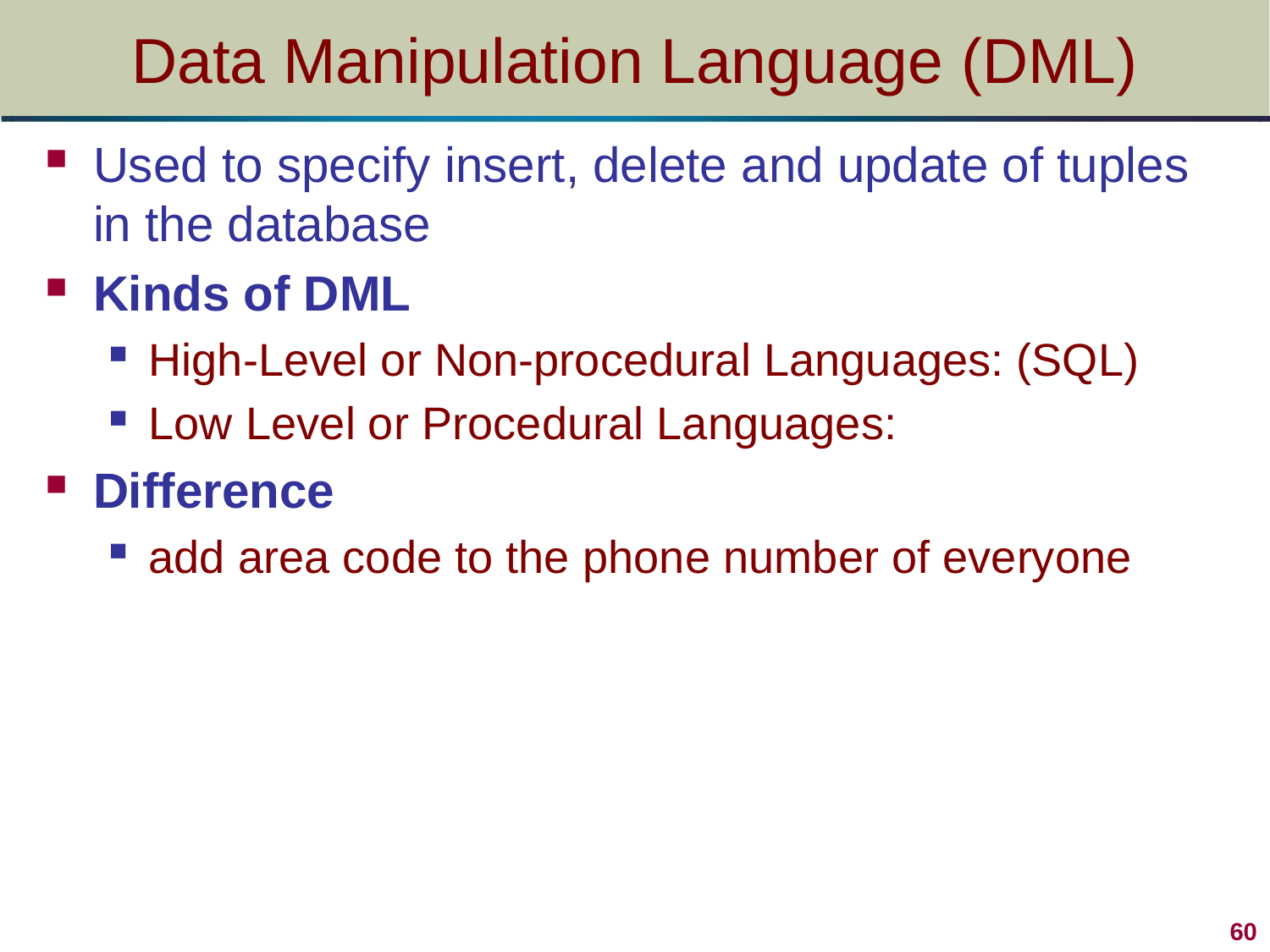

# Data Manipulation Language (DML)
Used to specify insert, delete and update of tuples in the database
Kinds of DML
High-Level or Non-procedural Languages: (SQL)
Low Level or Procedural Languages:
Difference
add area code to the phone number of everyone

60